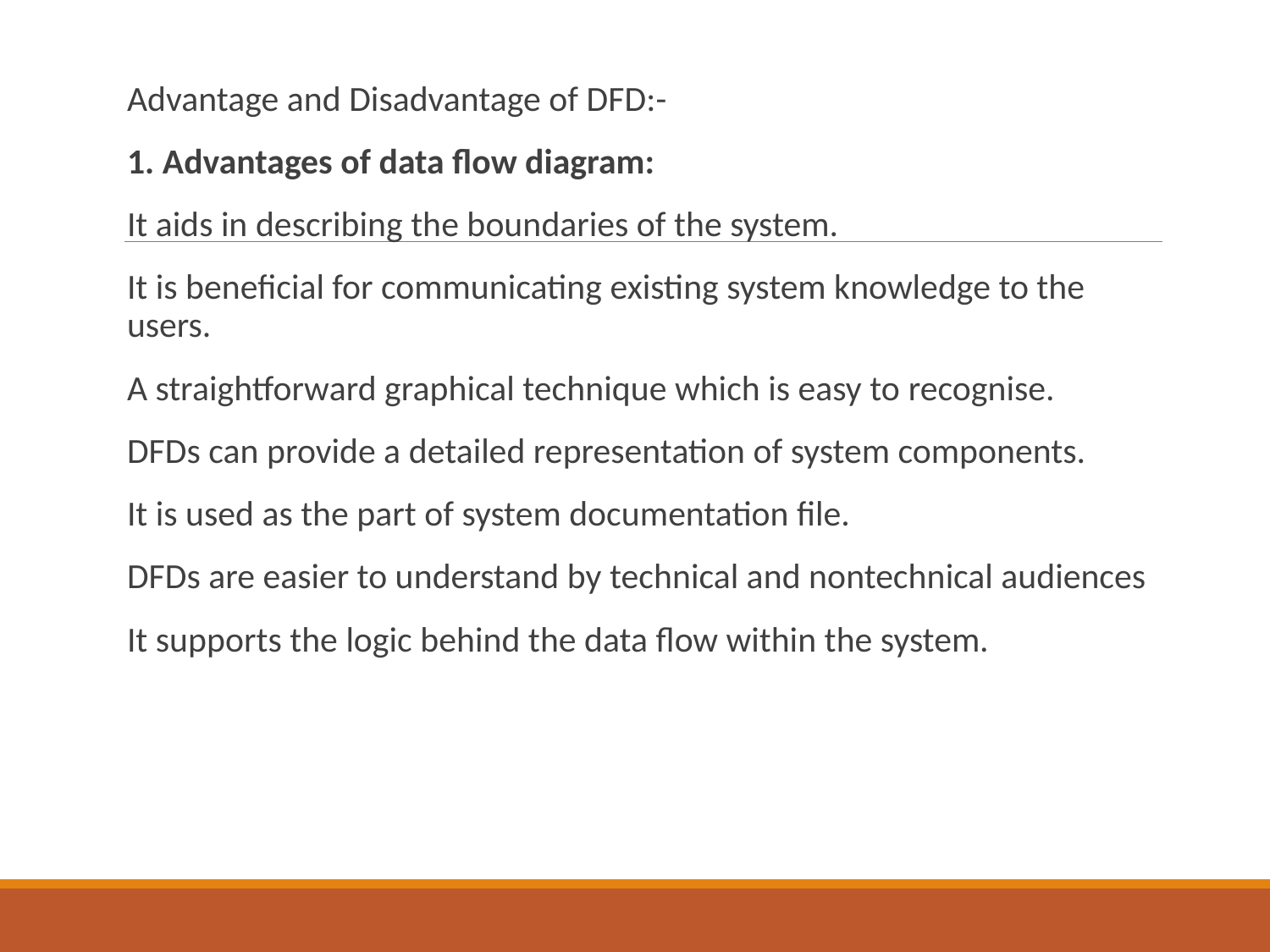

Advantage and Disadvantage of DFD:-
1. Advantages of data flow diagram:
It aids in describing the boundaries of the system.
It is beneficial for communicating existing system knowledge to the users.
A straightforward graphical technique which is easy to recognise.
DFDs can provide a detailed representation of system components.
It is used as the part of system documentation file.
DFDs are easier to understand by technical and nontechnical audiences
It supports the logic behind the data flow within the system.